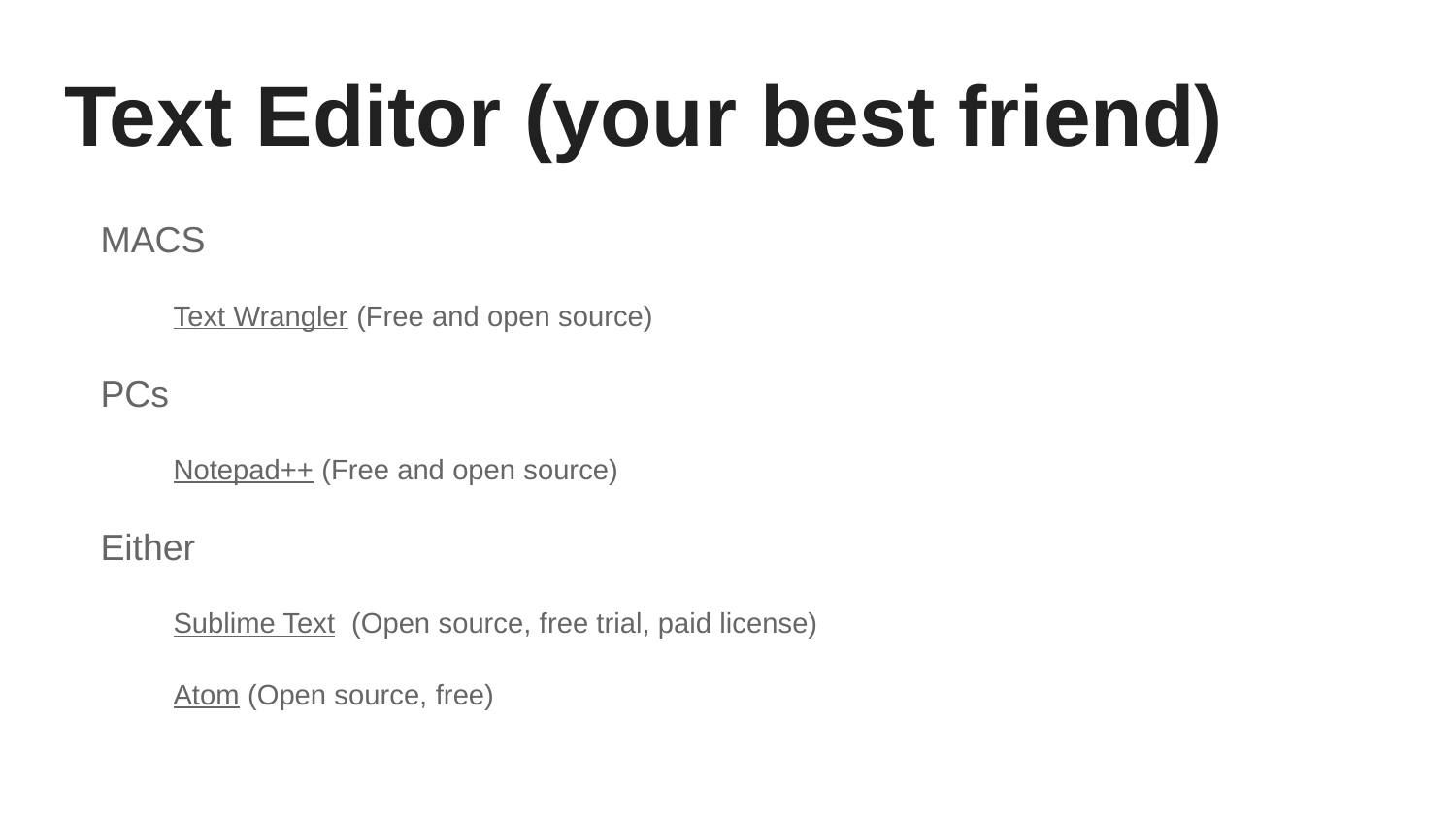

# Text Editor (your best friend)
MACS
Text Wrangler (Free and open source)
PCs
Notepad++ (Free and open source)
Either
Sublime Text  (Open source, free trial, paid license)
Atom (Open source, free)